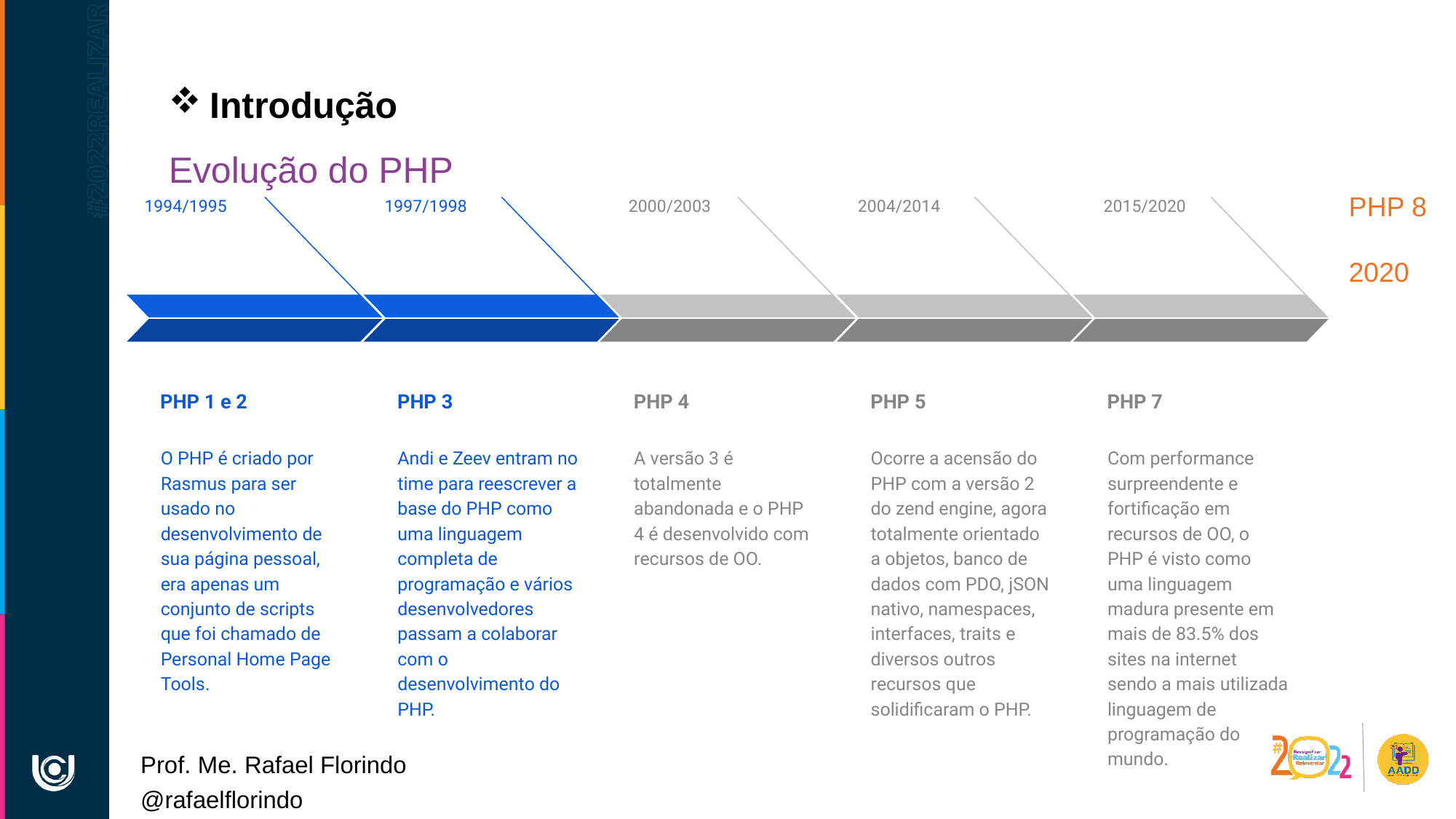

Introdução
Evolução do PHP
1994/1995

PHP 1 e 2
O PHP é criado por Rasmus para ser usado no desenvolvimento de sua página pessoal, era apenas um conjunto de scripts que foi chamado de Personal Home Page Tools.
1997/1998

PHP 3
Andi e Zeev entram no time para reescrever a base do PHP como uma linguagem completa de programação e vários desenvolvedores passam a colaborar com o desenvolvimento do PHP.
2000/2003

PHP 4
A versão 3 é totalmente abandonada e o PHP 4 é desenvolvido com recursos de OO.

2004/2014

PHP 5
Ocorre a acensão do PHP com a versão 2 do zend engine, agora totalmente orientado a objetos, banco de dados com PDO, jSON nativo, namespaces, interfaces, traits e diversos outros recursos que solidificaram o PHP.
2015/2020

PHP 7
Com performance surpreendente e fortificação em recursos de OO, o PHP é visto como uma linguagem madura presente em mais de 83.5% dos sites na internet sendo a mais utilizada linguagem de programação do mundo.
PHP 8

2020
Prof. Me. Rafael Florindo
@rafaelflorindo